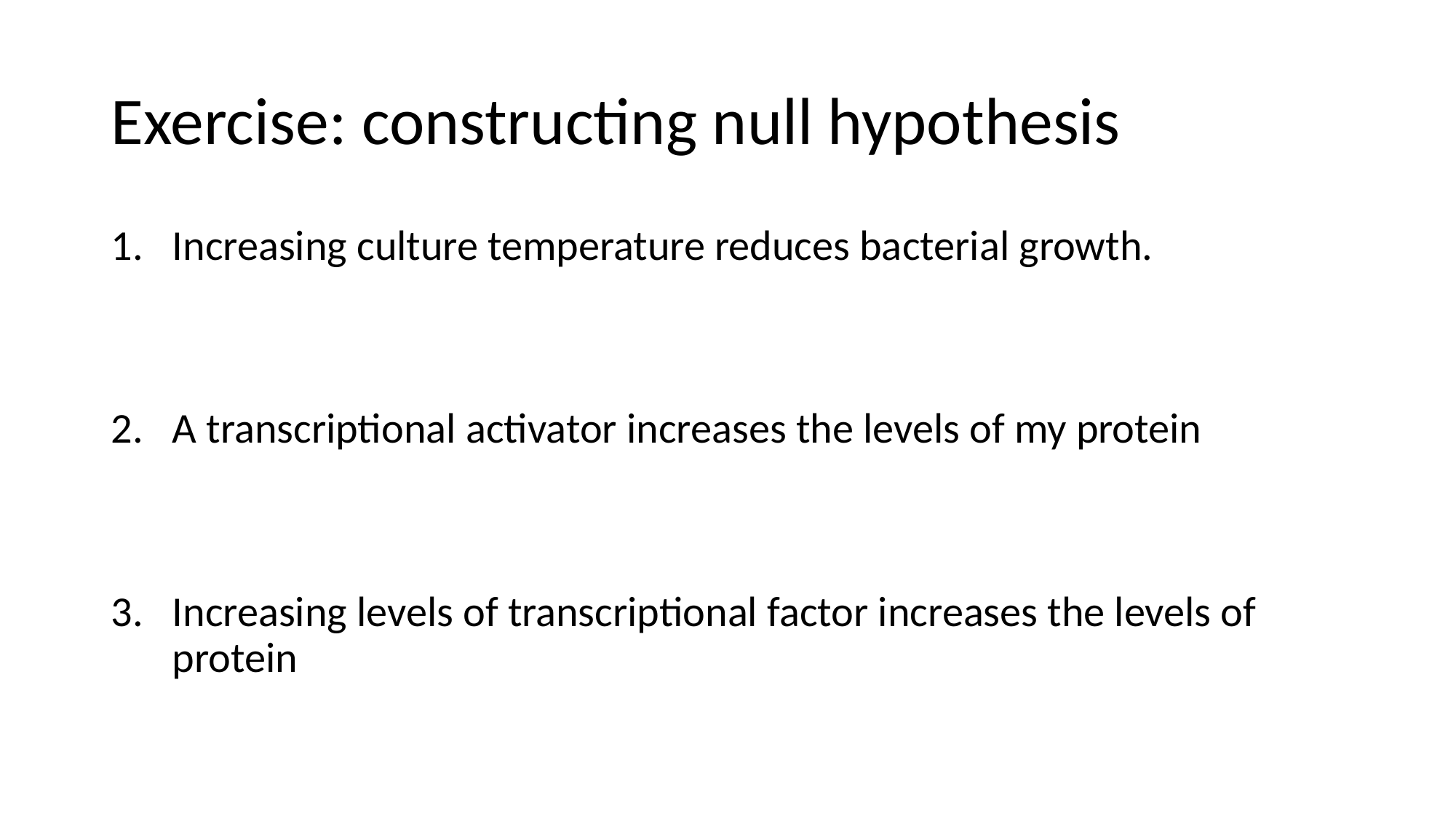

# Exercise: constructing null hypothesis
Increasing culture temperature reduces bacterial growth.

A transcriptional activator increases the levels of my protein

Increasing levels of transcriptional factor increases the levels of protein